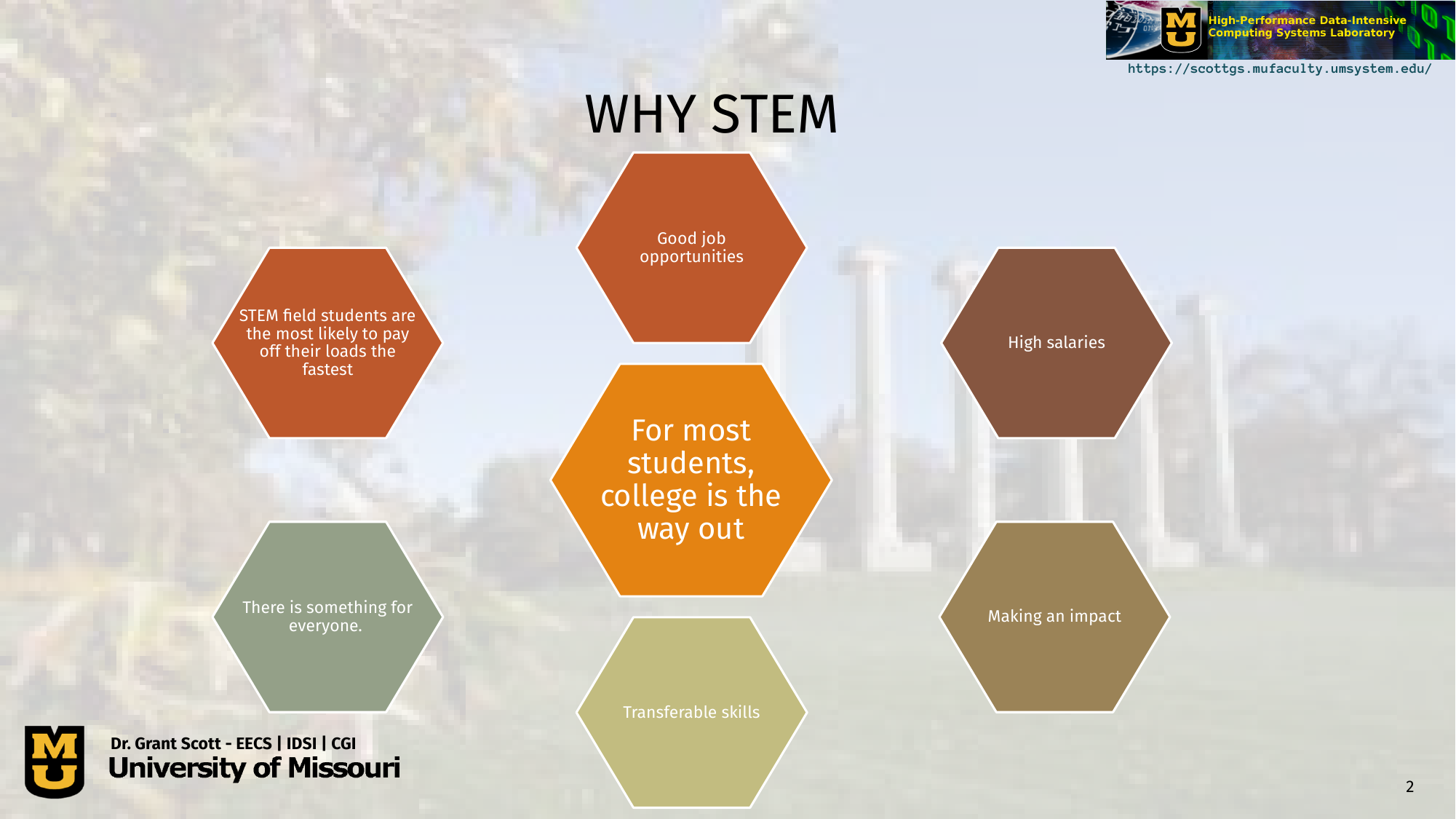

# WHY STEM
Good job opportunities
STEM field students are the most likely to pay off their loads the fastest
High salaries
For most students, college is the way out
There is something for everyone.
Making an impact
Transferable skills
Dr. Grant Scott - EECS | IDSI | CGI
2